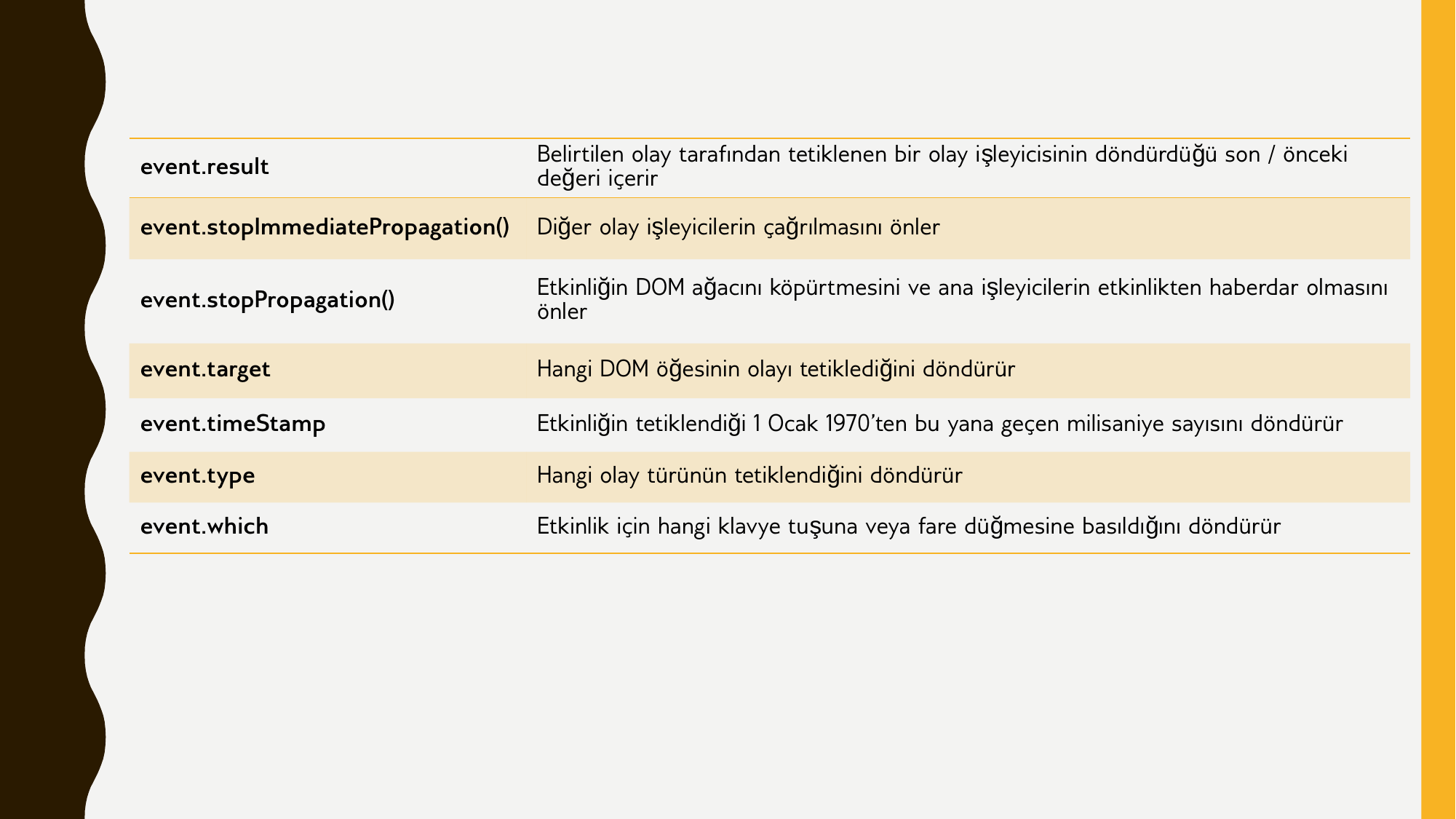

| event.result | Belirtilen olay tarafından tetiklenen bir olay işleyicisinin döndürdüğü son / önceki değeri içerir |
| --- | --- |
| event.stopImmediatePropagation() | Diğer olay işleyicilerin çağrılmasını önler |
| event.stopPropagation() | Etkinliğin DOM ağacını köpürtmesini ve ana işleyicilerin etkinlikten haberdar olmasını önler |
| event.target | Hangi DOM öğesinin olayı tetiklediğini döndürür |
| event.timeStamp | Etkinliğin tetiklendiği 1 Ocak 1970’ten bu yana geçen milisaniye sayısını döndürür |
| event.type | Hangi olay türünün tetiklendiğini döndürür |
| event.which | Etkinlik için hangi klavye tuşuna veya fare düğmesine basıldığını döndürür |